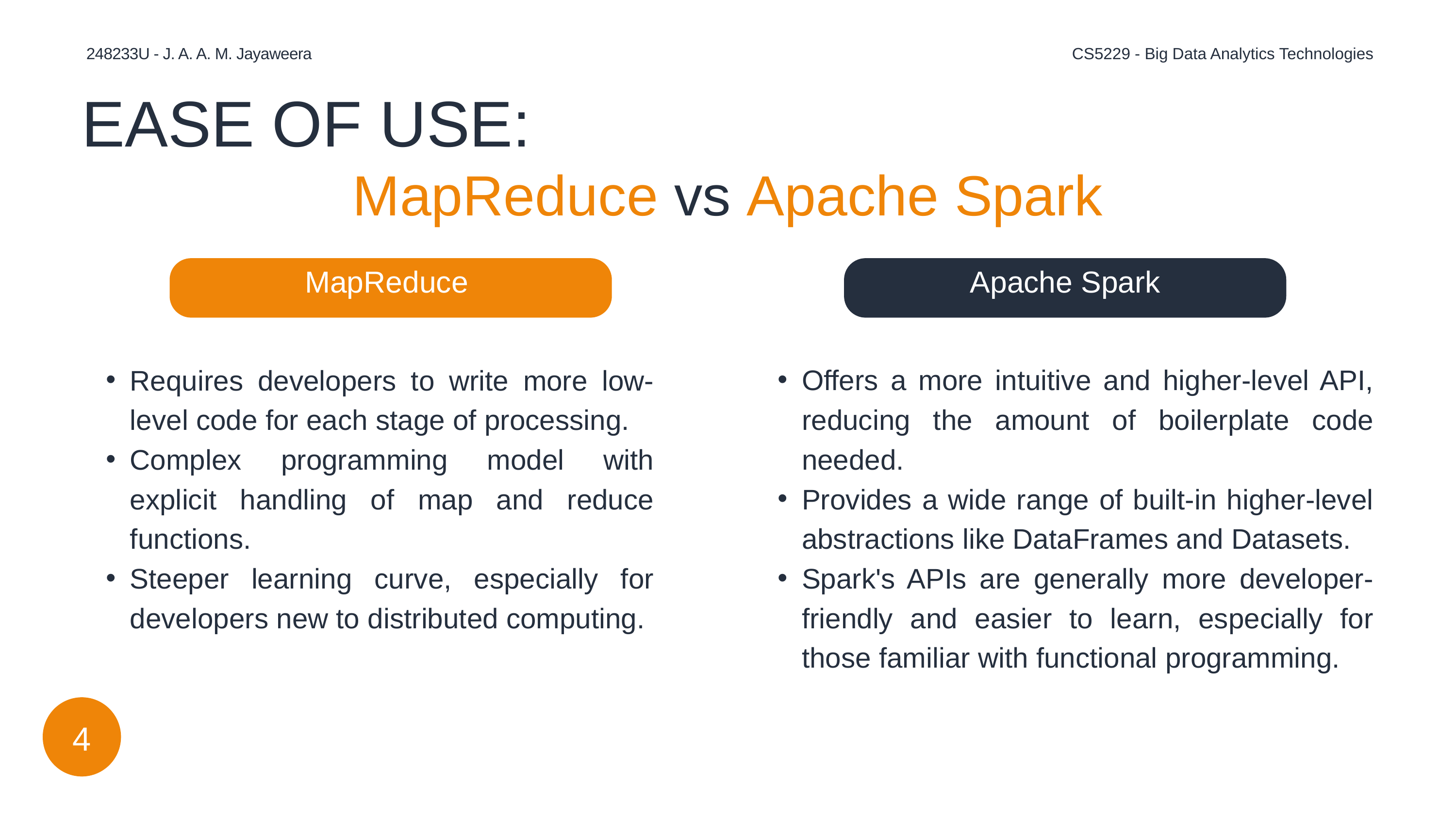

248233U - J. A. A. M. Jayaweera
 CS5229 - Big Data Analytics Technologies
EASE OF USE:
As at 31 December
MapReduce vs Apache Spark

MapReduc﻿e

Ap﻿ache Spark
Requires developers to write more low-level code for each stage of processing.
Complex programming model with explicit handling of map and reduce functions.
Steeper learning curve, especially for developers new to distributed computing.
Offers a more intuitive and higher-level API, reducing the amount of boilerplate code needed.
Provides a wide range of built-in higher-level abstractions like DataFrames and Datasets.
Spark's APIs are generally more developer-friendly and easier to learn, especially for those familiar with functional programming.

4